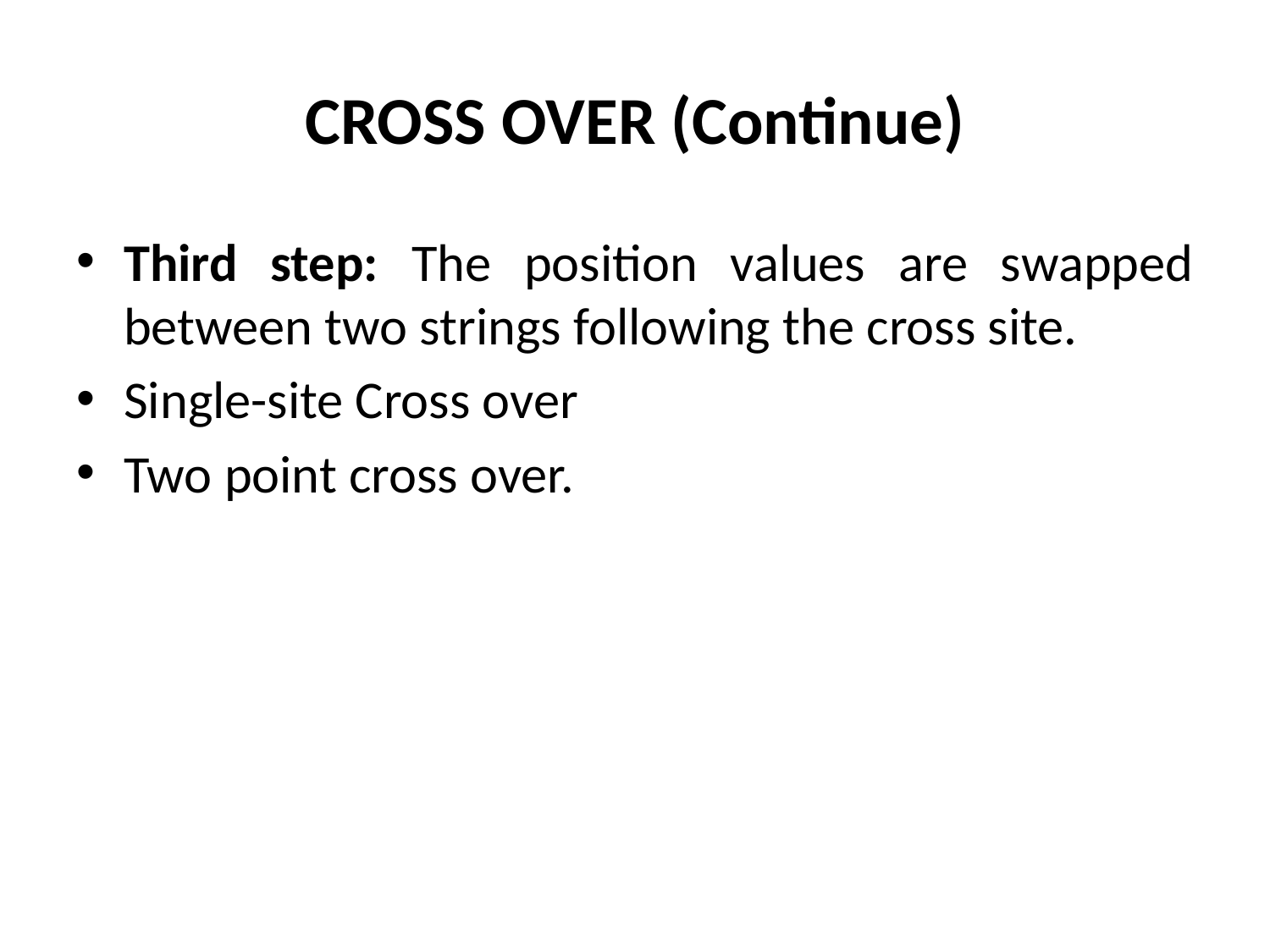

# CROSS OVER (Continue)
Third step: The position values are swapped between two strings following the cross site.
Single-site Cross over
Two point cross over.